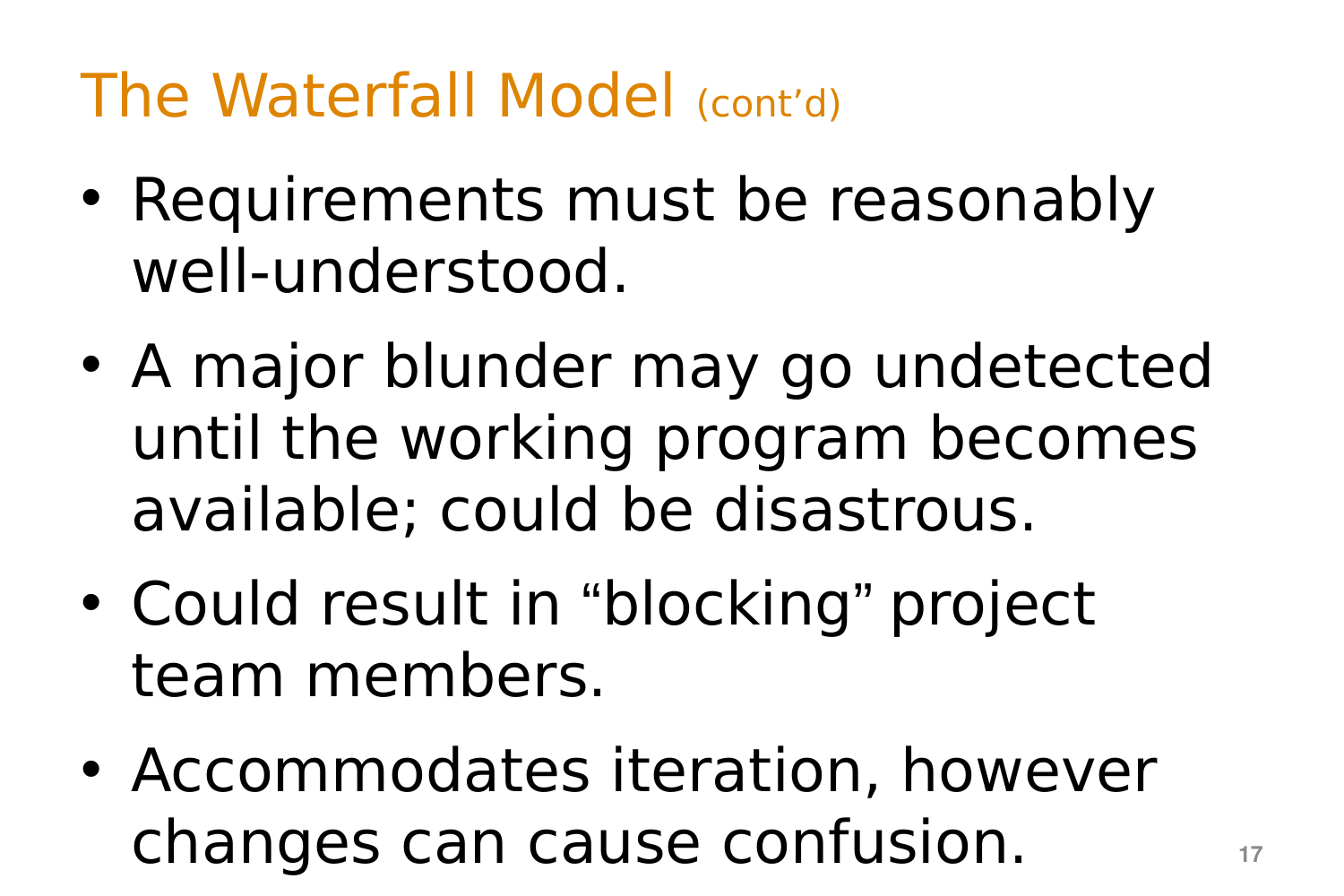

# The Waterfall Model (cont’d)
Requirements must be reasonably well-understood.
A major blunder may go undetected until the working program becomes available; could be disastrous.
Could result in “blocking” project team members.
Accommodates iteration, however changes can cause confusion.

17